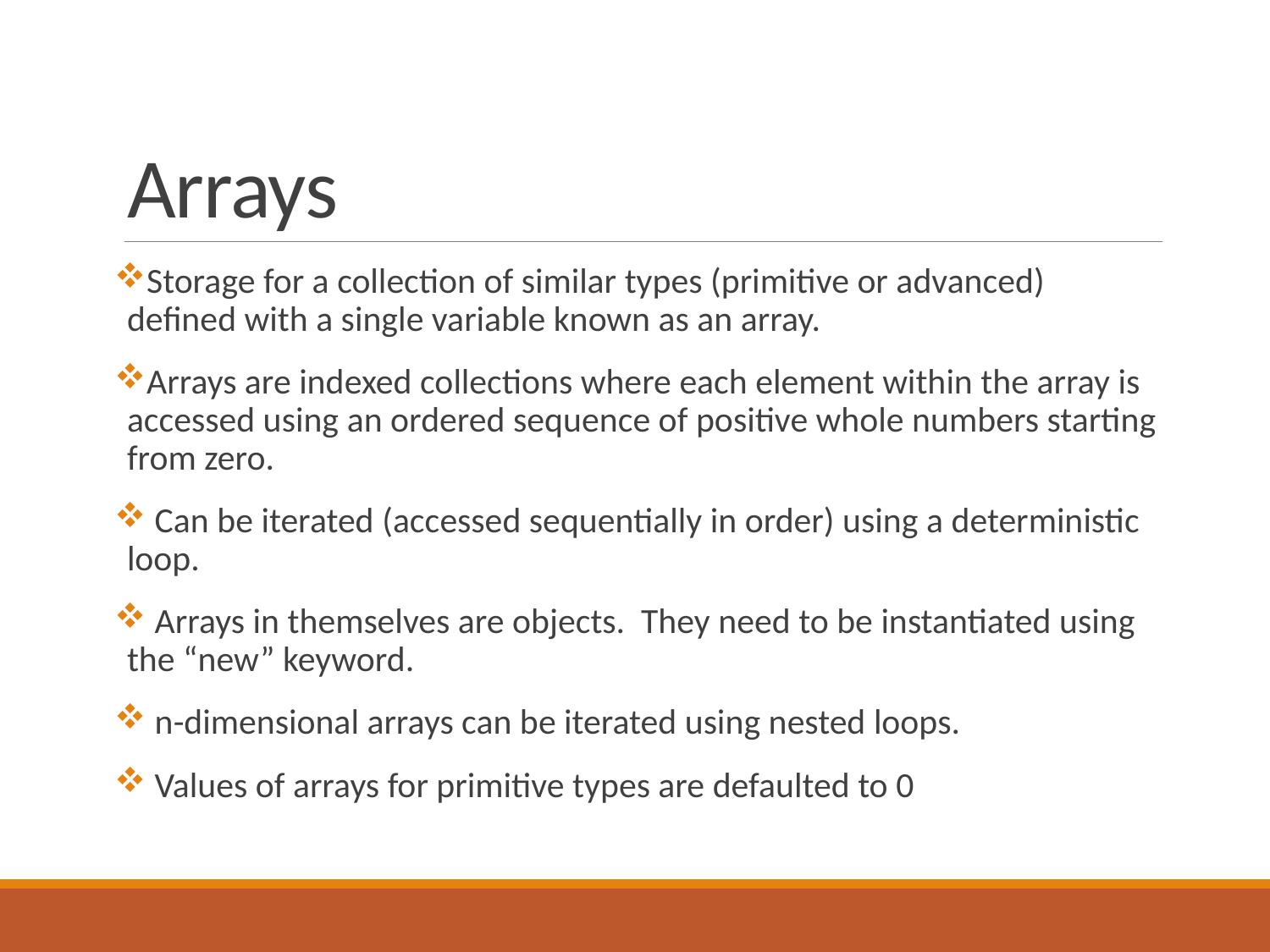

# Arrays
Storage for a collection of similar types (primitive or advanced) defined with a single variable known as an array.
Arrays are indexed collections where each element within the array is accessed using an ordered sequence of positive whole numbers starting from zero.
 Can be iterated (accessed sequentially in order) using a deterministic loop.
 Arrays in themselves are objects.  They need to be instantiated using the “new” keyword.
 n-dimensional arrays can be iterated using nested loops.
 Values of arrays for primitive types are defaulted to 0